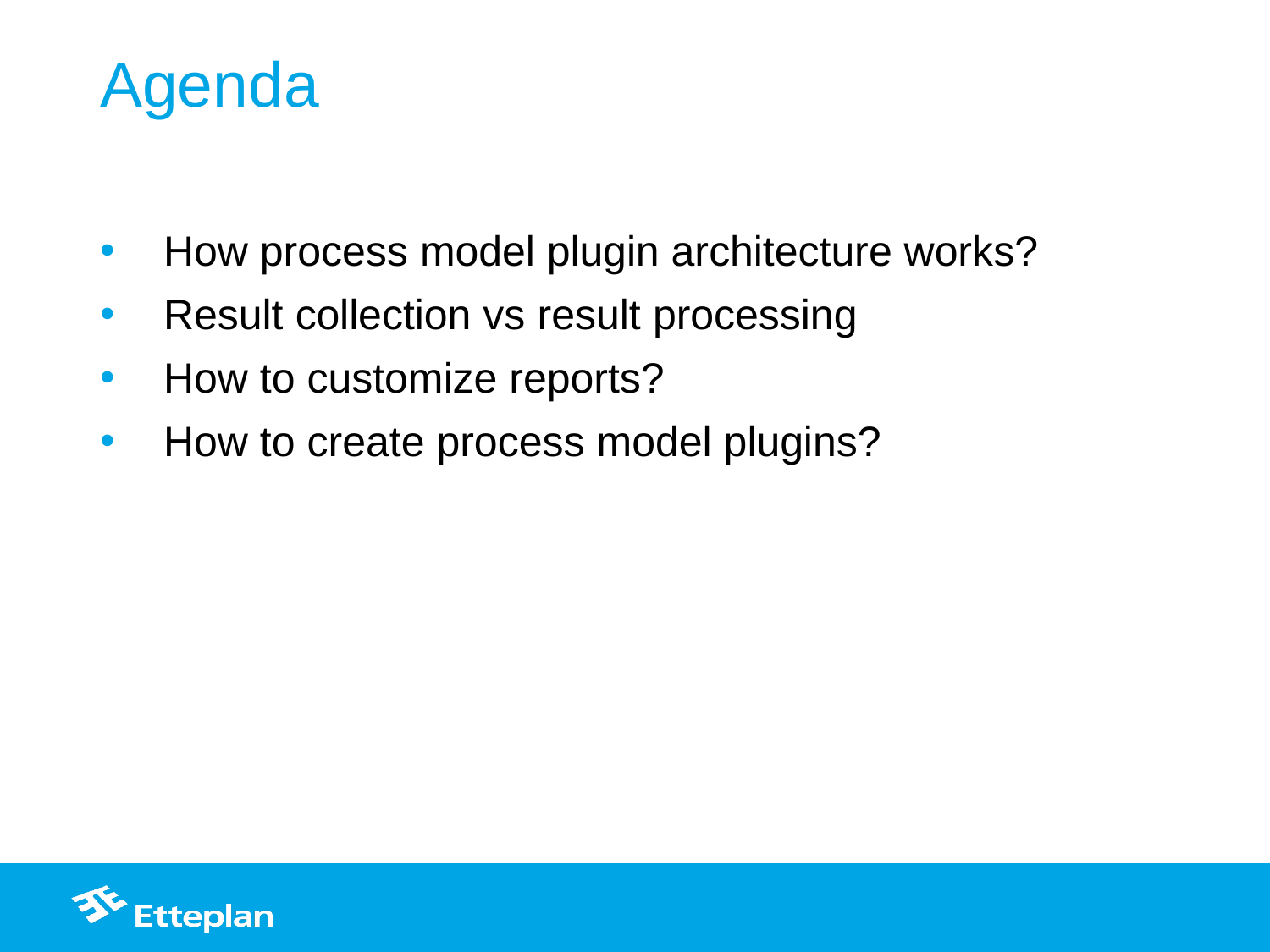

# Agenda
How process model plugin architecture works?
Result collection vs result processing
How to customize reports?
How to create process model plugins?